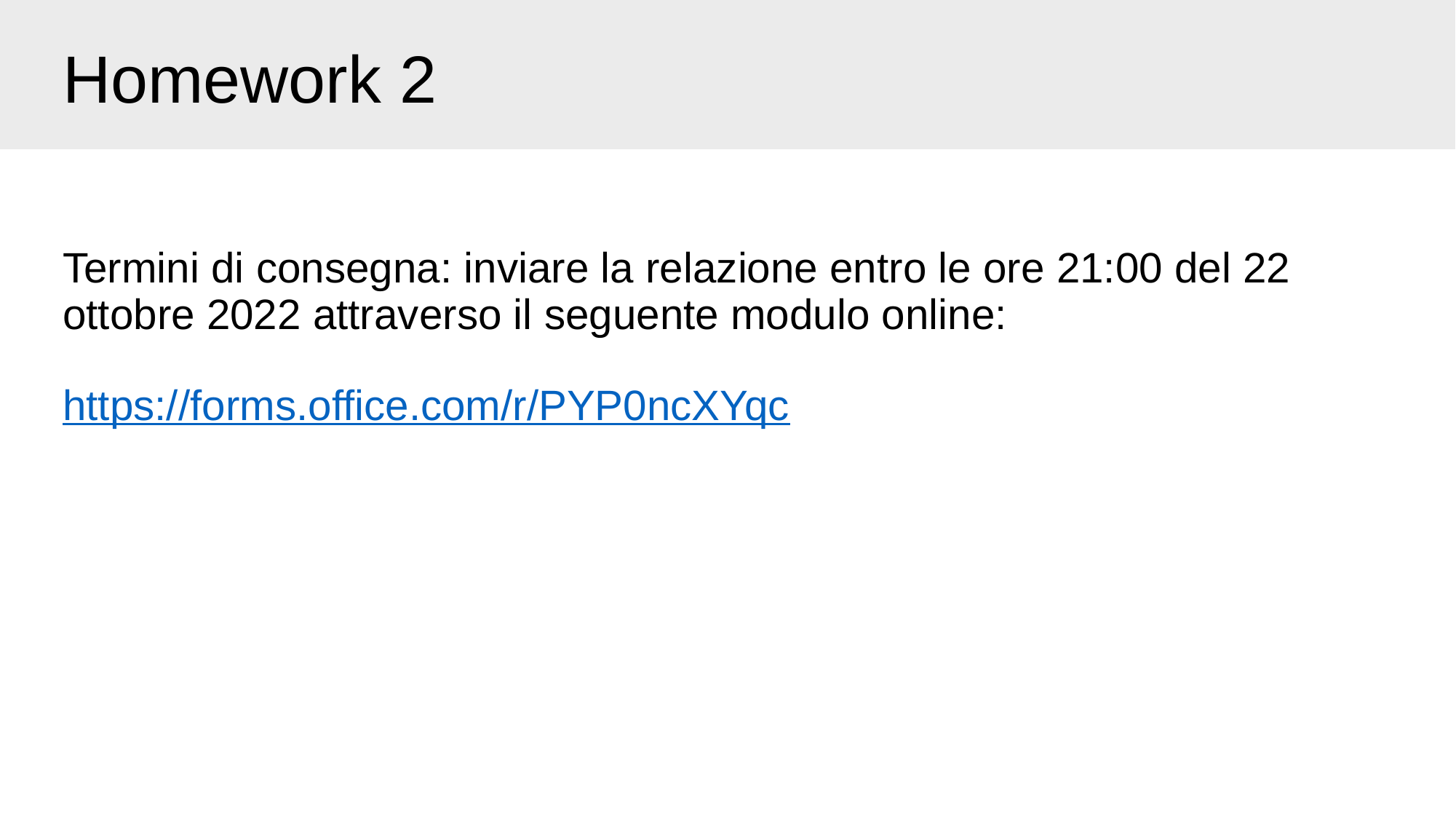

# Homework 2

Termini di consegna: inviare la relazione entro le ore 21:00 del 22 ottobre 2022 attraverso il seguente modulo online:
https://forms.office.com/r/PYP0ncXYqc